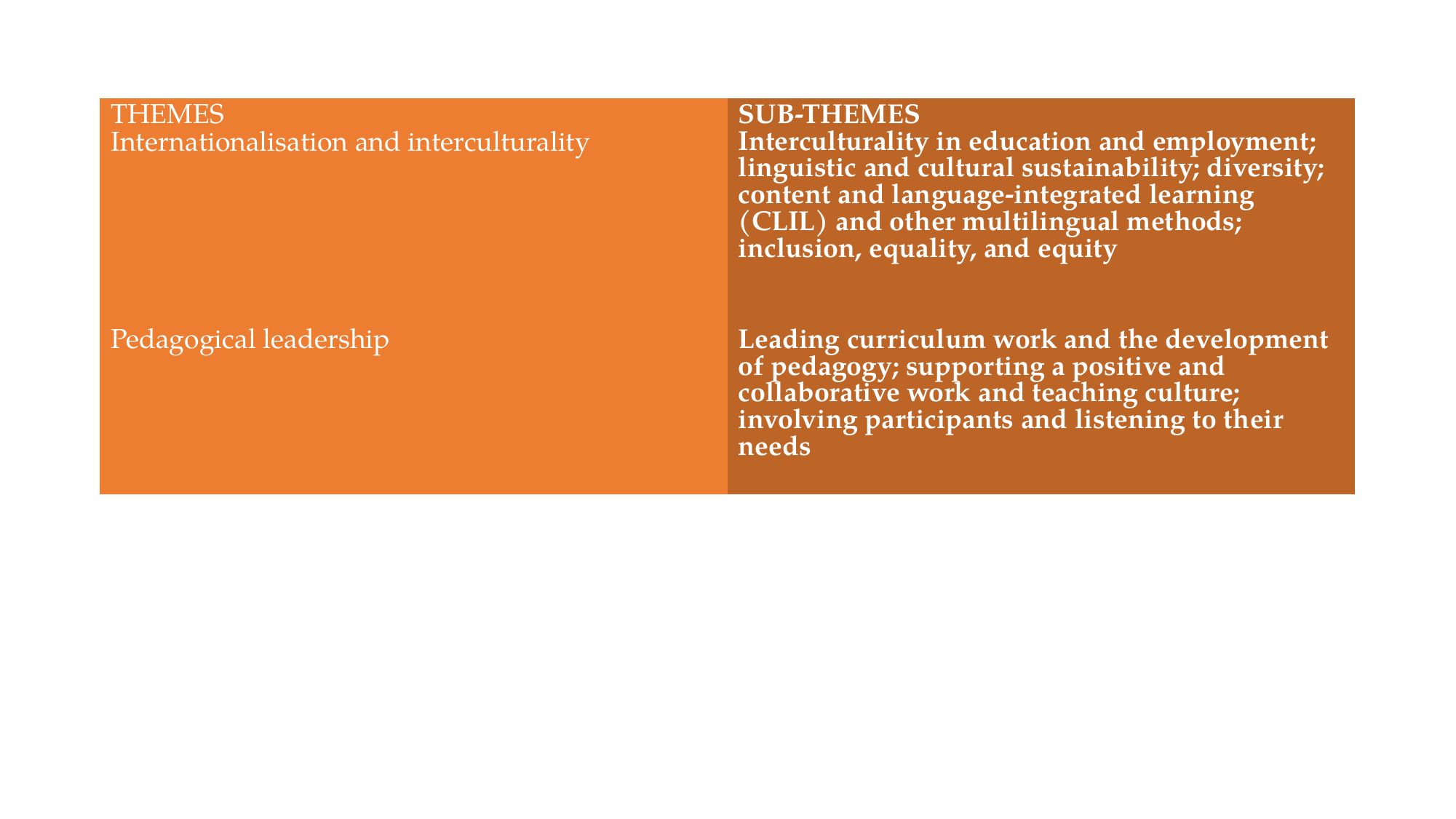

| THEMES Internationalisation and interculturality | SUB-THEMES Interculturality in education and employment; linguistic and cultural sustainability; diversity; content and language-integrated learning (CLIL) and other multilingual methods; inclusion, equality, and equity |
| --- | --- |
| Pedagogical leadership | Leading curriculum work and the development of pedagogy; supporting a positive and collaborative work and teaching culture; involving participants and listening to their needs |